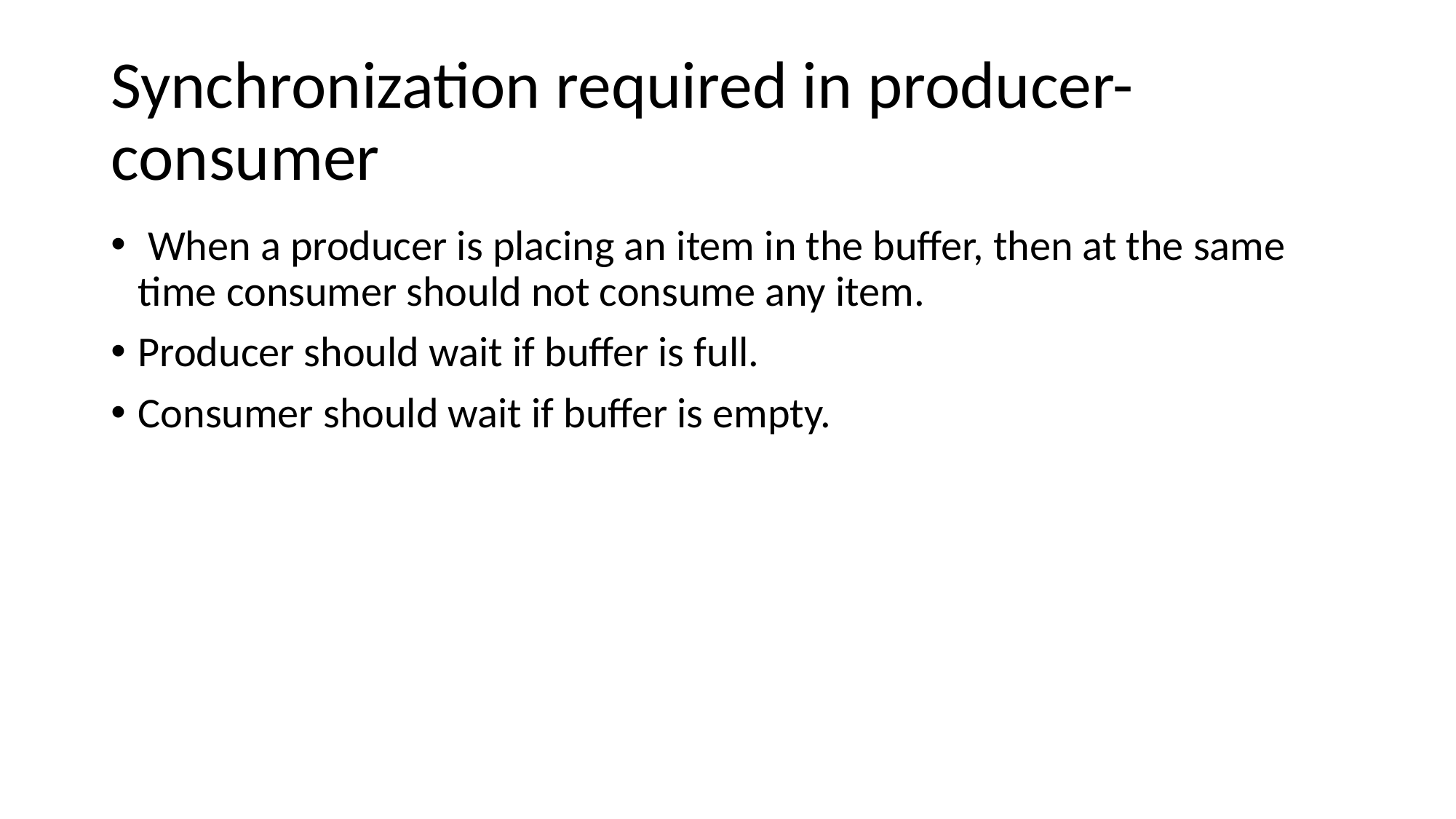

# Synchronization required in producer-consumer
 When a producer is placing an item in the buffer, then at the same time consumer should not consume any item.
Producer should wait if buffer is full.
Consumer should wait if buffer is empty.